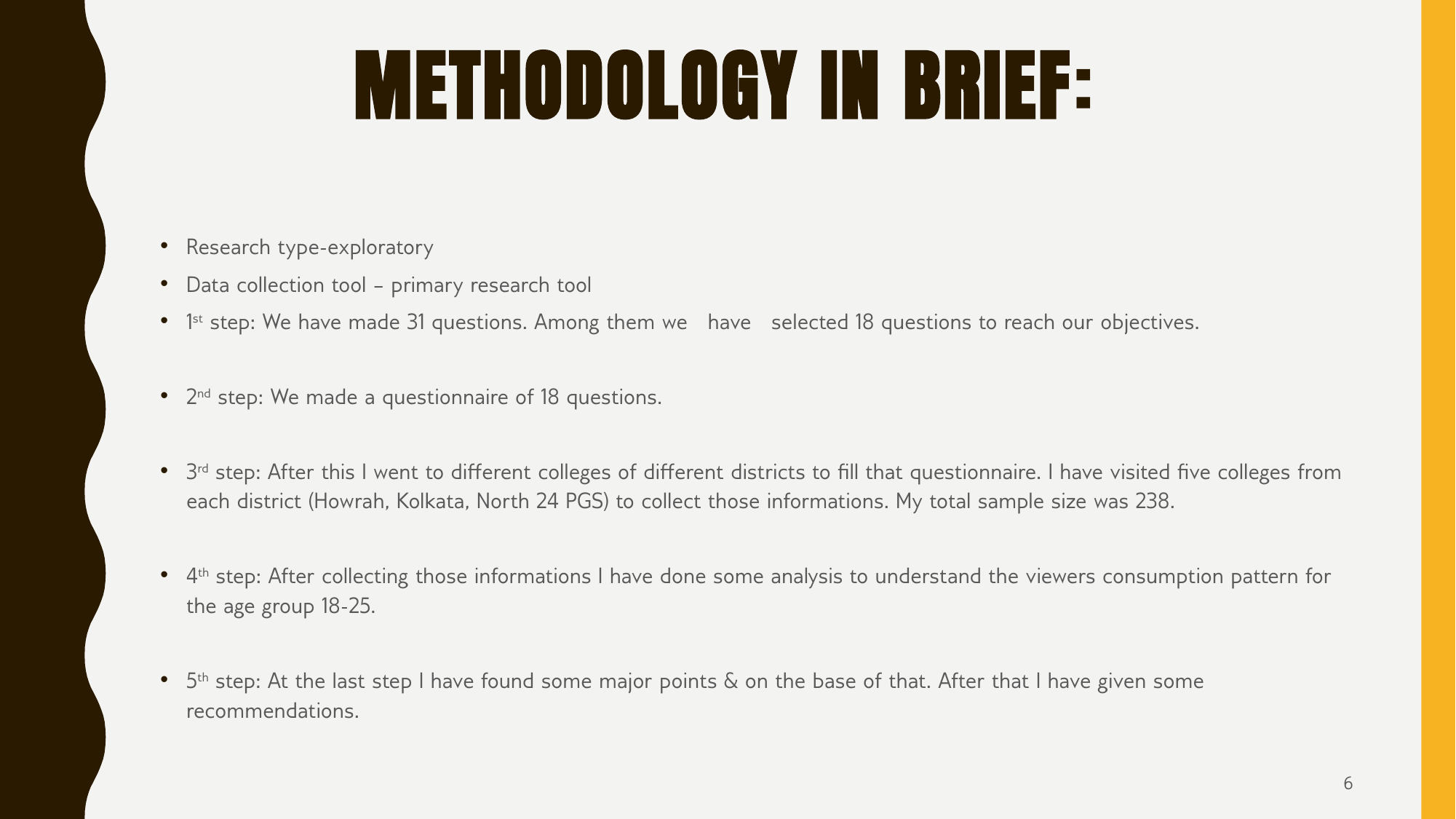

# Methodology in brief:
Research type-exploratory
Data collection tool – primary research tool
1st step: We have made 31 questions. Among them we   have   selected 18 questions to reach our objectives.

2nd step: We made a questionnaire of 18 questions.

3rd step: After this I went to different colleges of different districts to fill that questionnaire. I have visited five colleges from each district (Howrah, Kolkata, North 24 PGS) to collect those informations. My total sample size was 238.

4th step: After collecting those informations I have done some analysis to understand the viewers consumption pattern for the age group 18-25.

5th step: At the last step I have found some major points & on the base of that. After that I have given some recommendations.

6